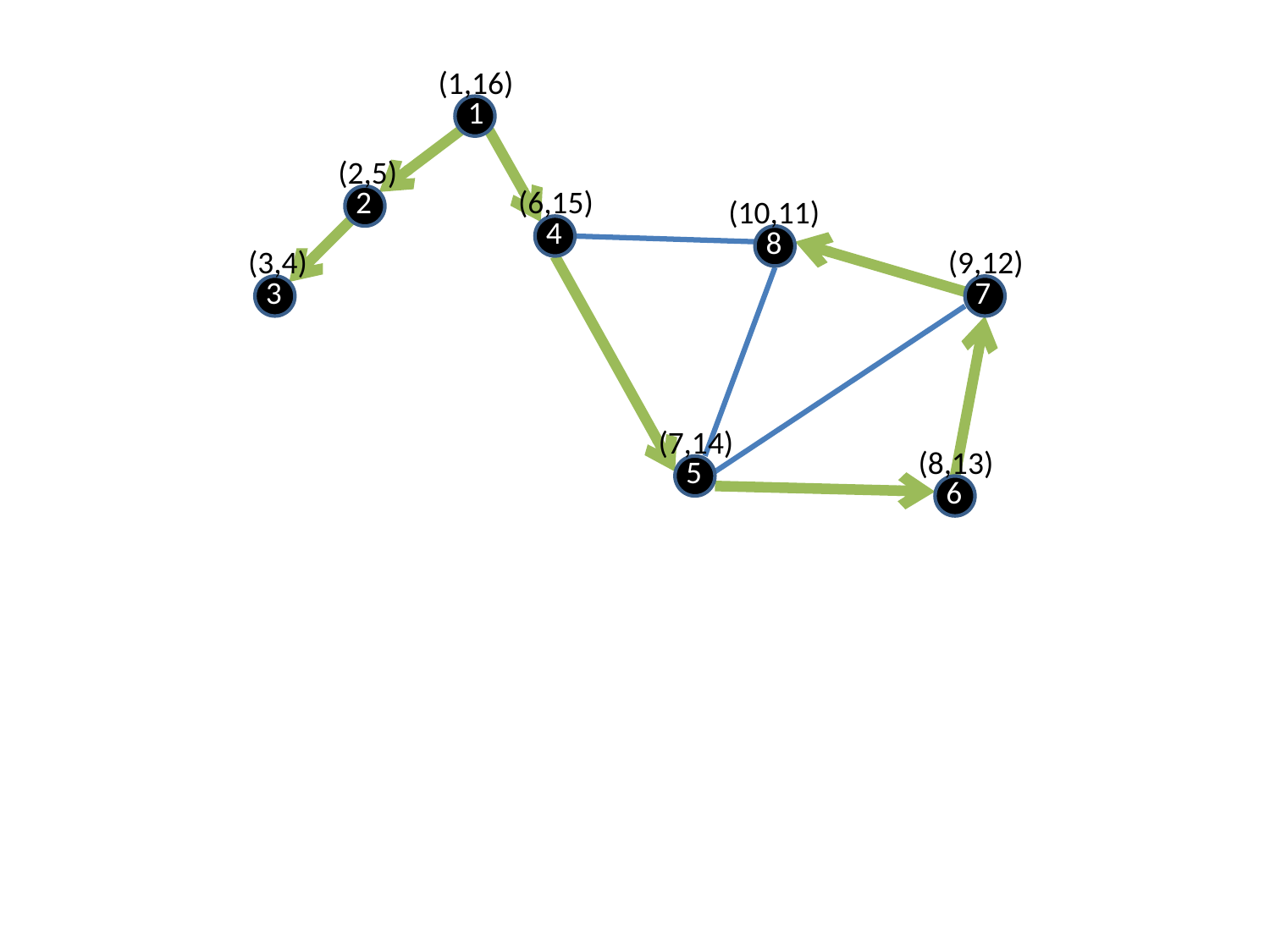

(1,16)
1

(2,5)
2
(6,15)

(10,11)
4

8

(3,4)
(9,12)
3
7

(7,14)
(8,13)
5

6